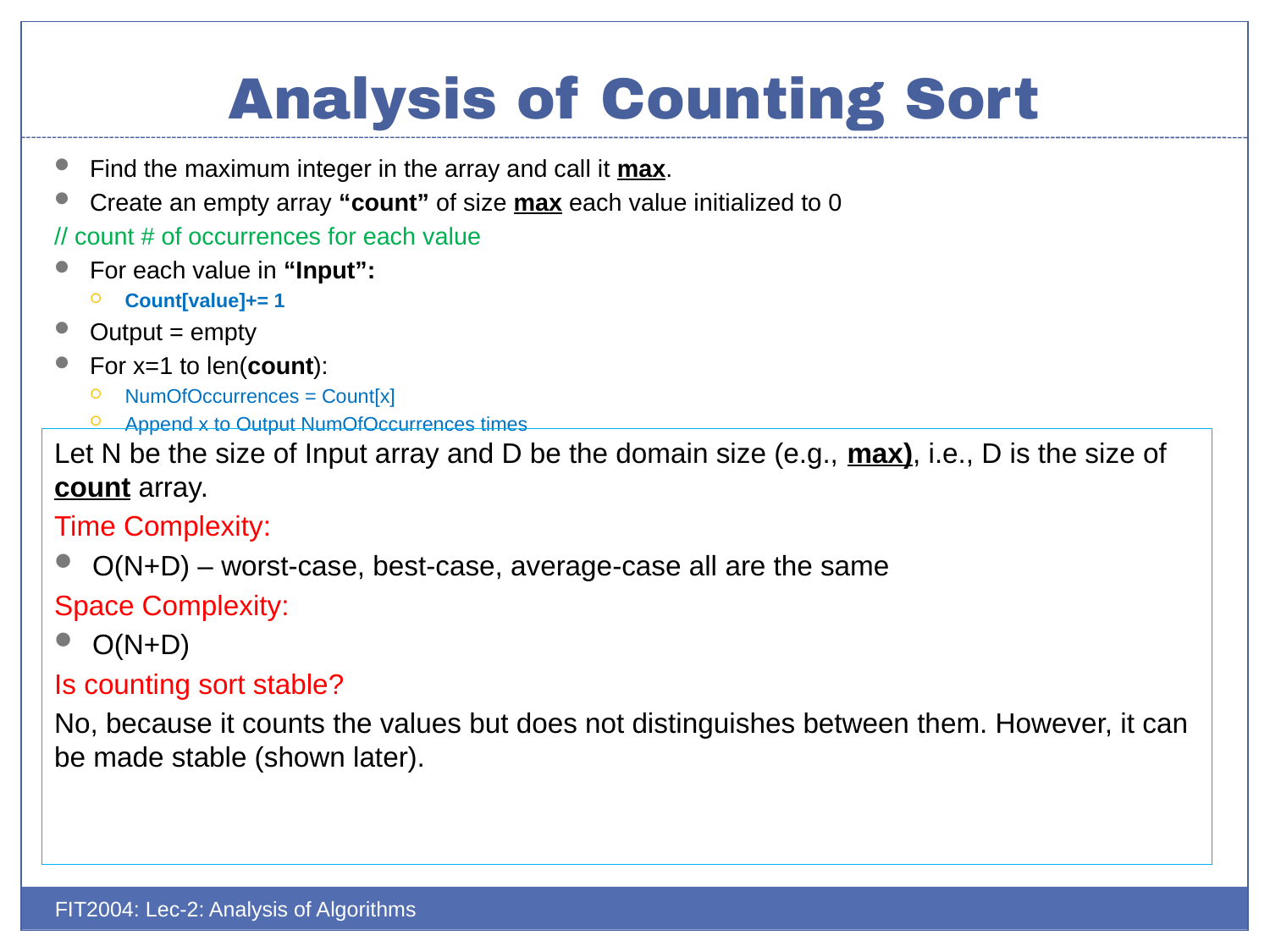

# Analysis of Counting Sort
Find the maximum integer in the array and call it max.
Create an empty array “count” of size max each value initialized to 0
// count # of occurrences for each value
For each value in “Input”:
Count[value]+= 1
Output = empty
For x=1 to len(count):
NumOfOccurrences = Count[x]
Append x to Output NumOfOccurrences times
Let N be the size of Input array and D be the domain size (e.g., max), i.e., D is the size of count array.
Time Complexity:
O(N+D) – worst-case, best-case, average-case all are the same
Space Complexity:
O(N+D)
Is counting sort stable?
No, because it counts the values but does not distinguishes between them. However, it can be made stable (shown later).

FIT2004: Lec-2: Analysis of Algorithms